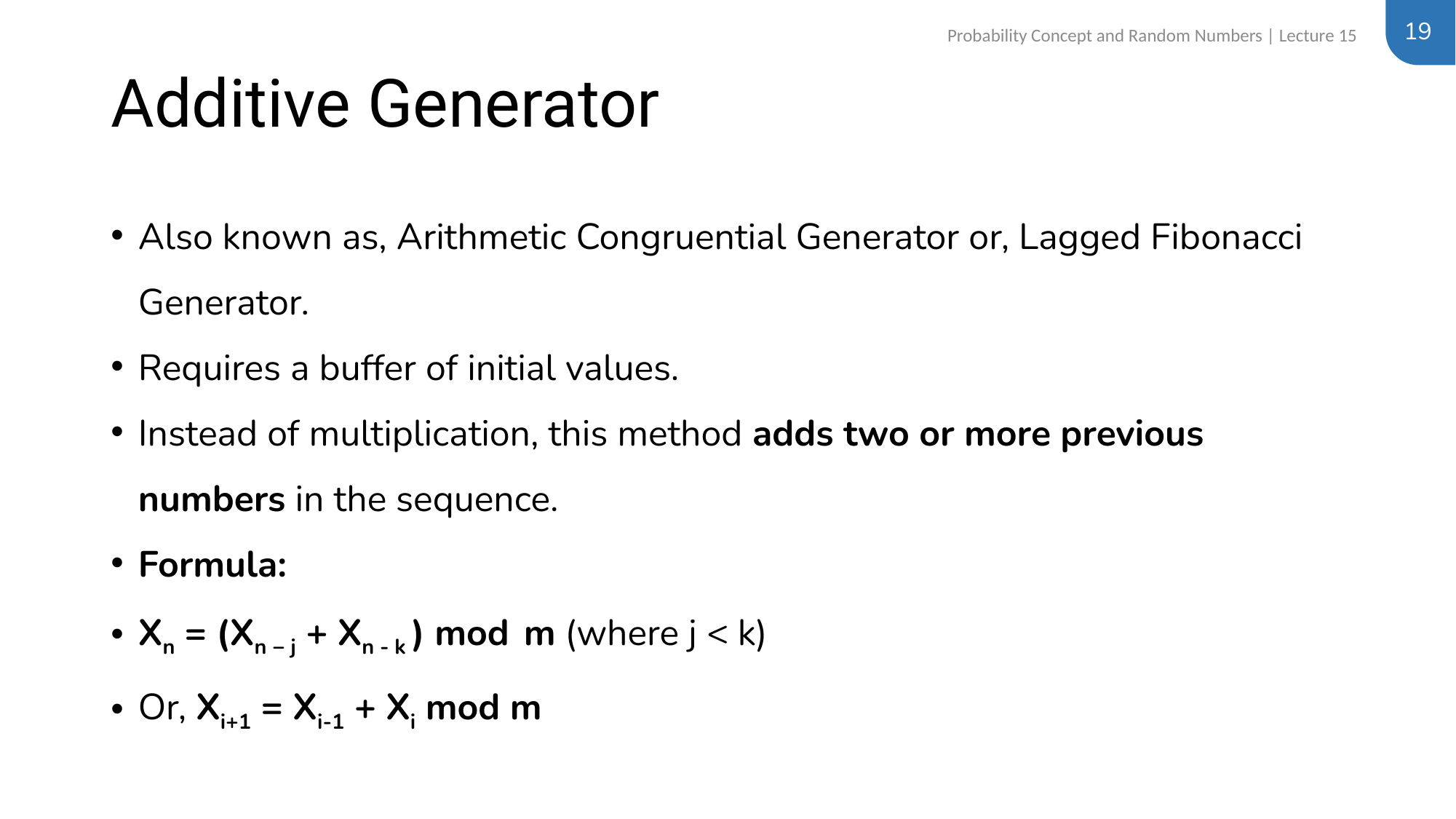

19
Probability Concept and Random Numbers | Lecture 15
# Additive Generator
Also known as, Arithmetic Congruential Generator or, Lagged Fibonacci Generator.
Requires a buffer of initial values.
Instead of multiplication, this method adds two or more previous numbers in the sequence.
Formula:
Xn = (Xn − j + Xn - k ) mod  m (where j < k)
Or, Xi+1 = Xi-1 + Xi mod m